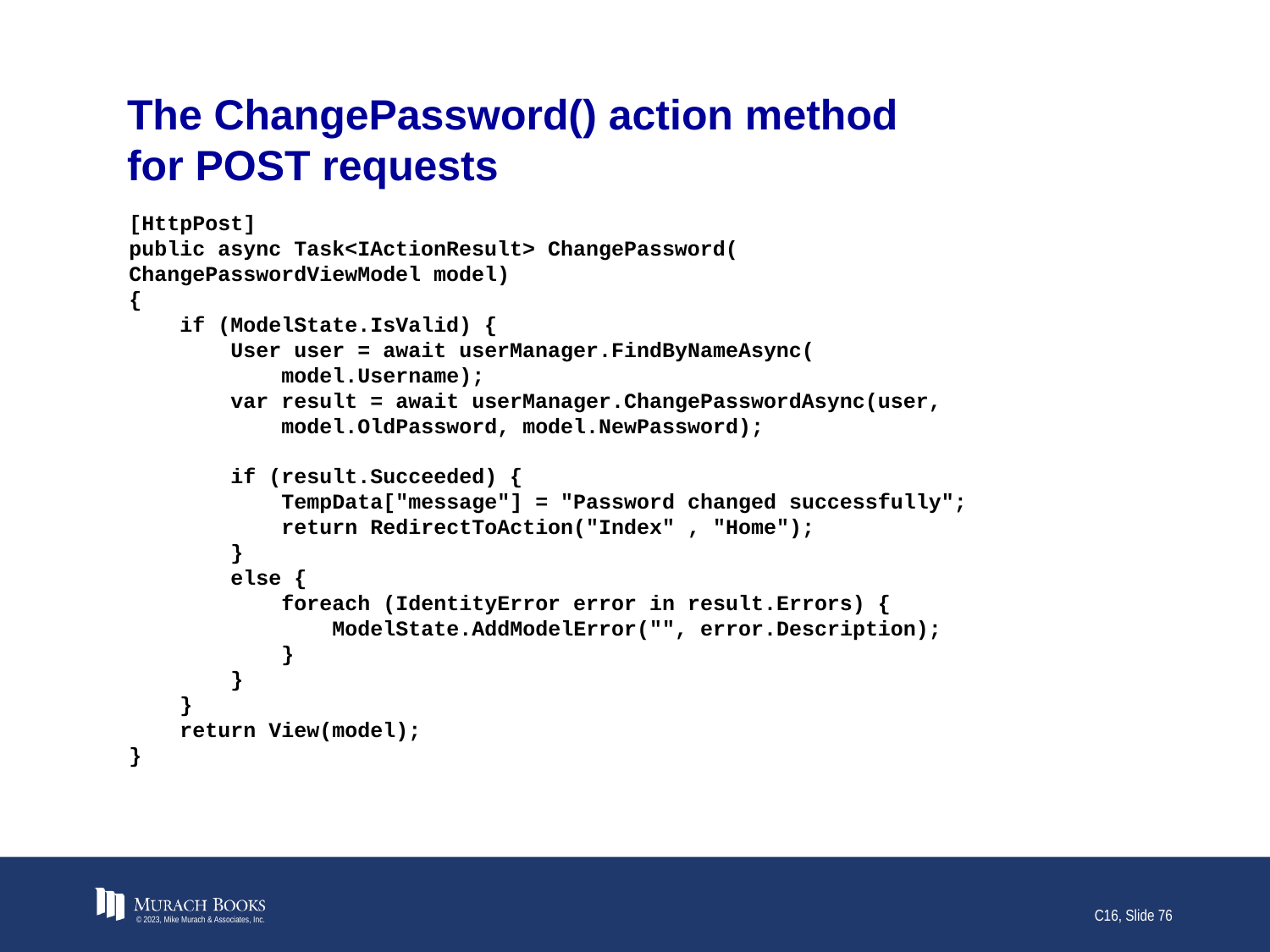

# The ChangePassword() action method for POST requests
[HttpPost]
public async Task<IActionResult> ChangePassword(
ChangePasswordViewModel model)
{
    if (ModelState.IsValid) {
        User user = await userManager.FindByNameAsync(
            model.Username);
        var result = await userManager.ChangePasswordAsync(user,
            model.OldPassword, model.NewPassword);

        if (result.Succeeded) {
            TempData["message"] = "Password changed successfully";
            return RedirectToAction("Index" , "Home");
        }
        else {
            foreach (IdentityError error in result.Errors) {
                ModelState.AddModelError("", error.Description);
            }
        }
    }
    return View(model);
}

© 2023, Mike Murach & Associates, Inc.

C16, Slide 76